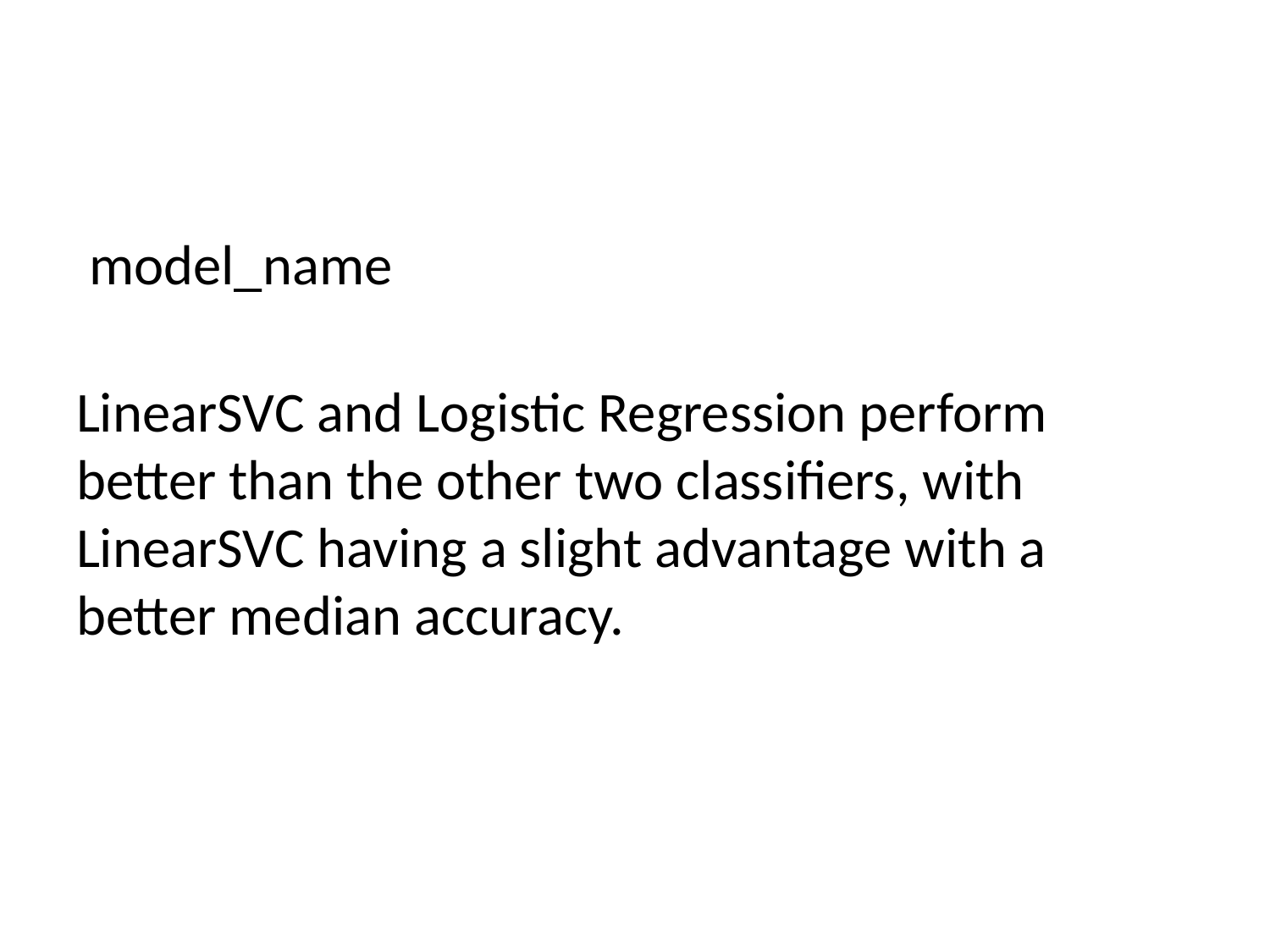

#
 model_name
LinearSVC and Logistic Regression perform better than the other two classifiers, with LinearSVC having a slight advantage with a better median accuracy.